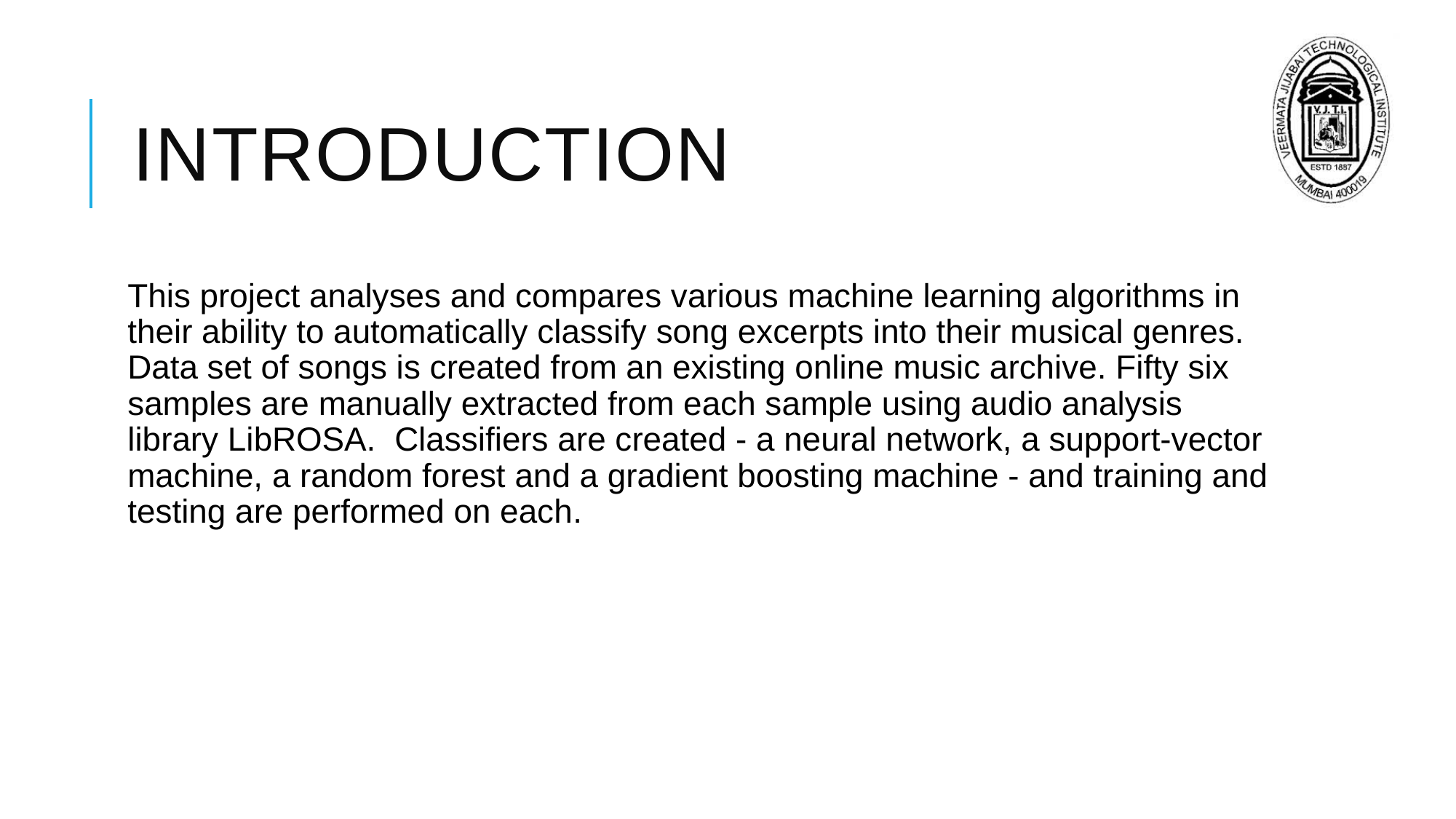

# Introduction
This project analyses and compares various machine learning algorithms in their ability to automatically classify song excerpts into their musical genres. Data set of songs is created from an existing online music archive. Fifty six samples are manually extracted from each sample using audio analysis library LibROSA.  Classifiers are created - a neural network, a support-vector machine, a random forest and a gradient boosting machine - and training and testing are performed on each.